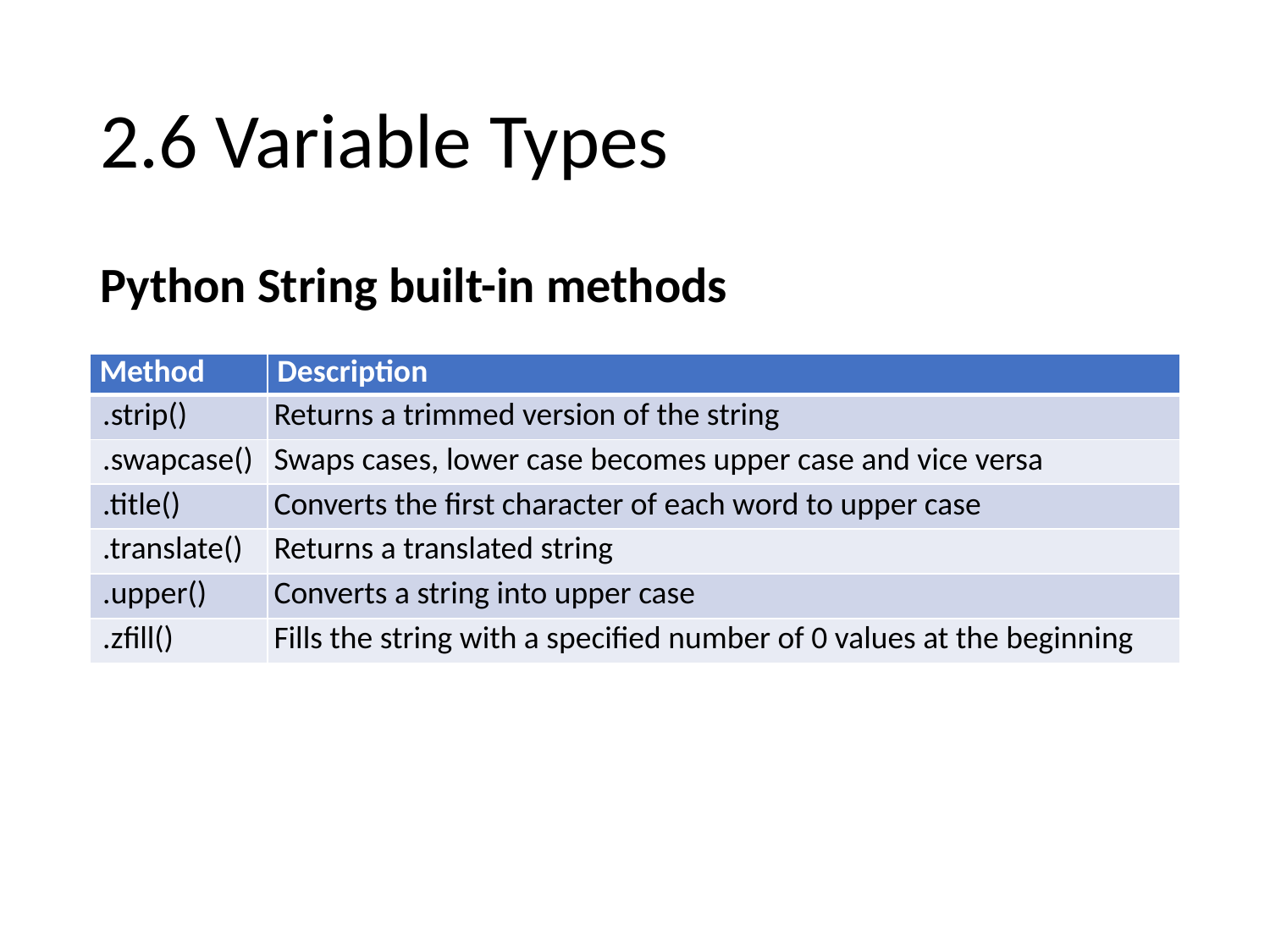

# 2.6 Variable Types
Python String built-in methods
| Method | Description |
| --- | --- |
| .strip() | Returns a trimmed version of the string |
| .swapcase() | Swaps cases, lower case becomes upper case and vice versa |
| .title() | Converts the first character of each word to upper case |
| .translate() | Returns a translated string |
| .upper() | Converts a string into upper case |
| .zfill() | Fills the string with a specified number of 0 values at the beginning |